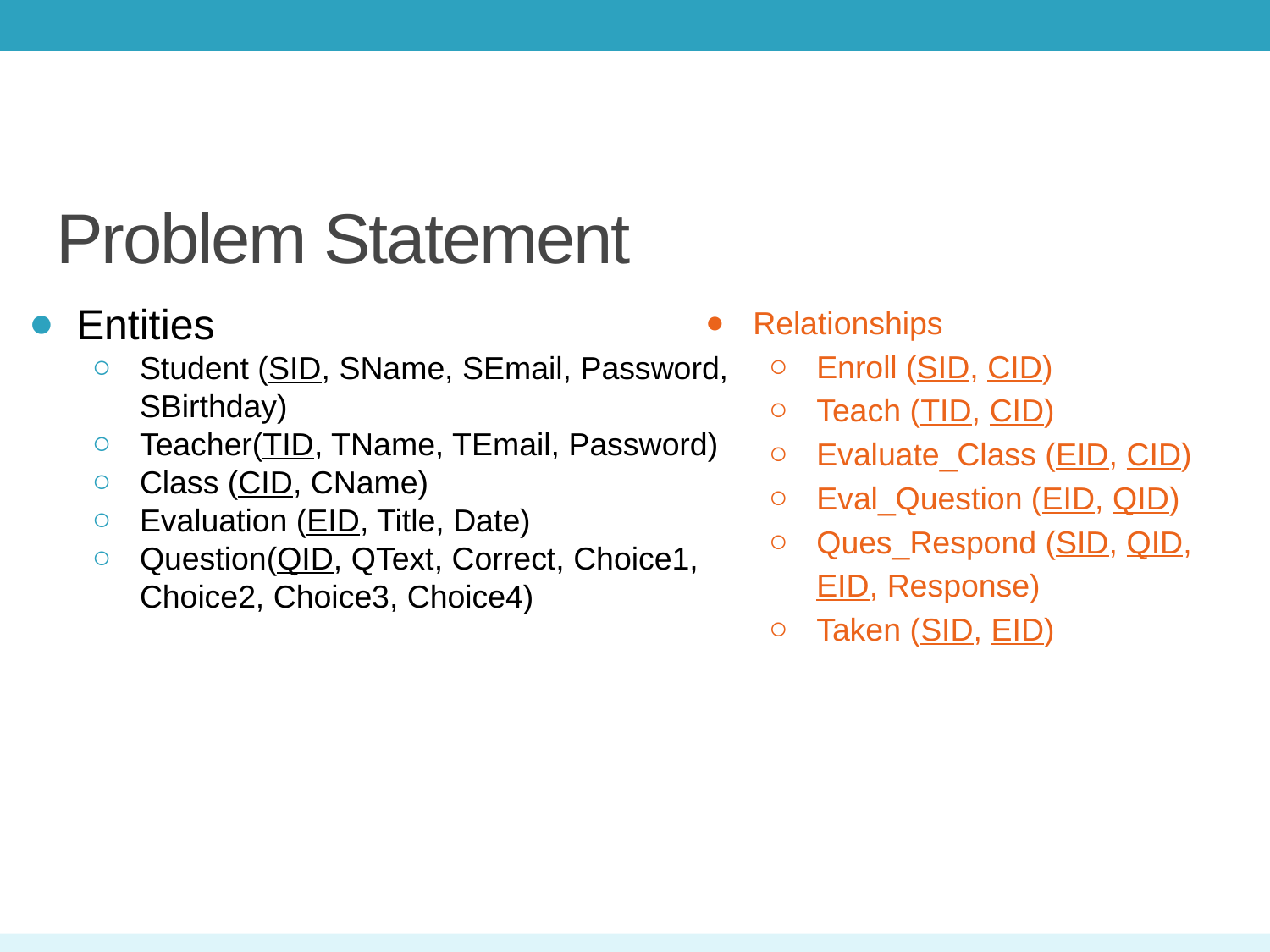

# Problem Statement
Entities
Student (SID, SName, SEmail, Password, SBirthday)
Teacher(TID, TName, TEmail, Password)
Class (CID, CName)
Evaluation (EID, Title, Date)
Question(QID, QText, Correct, Choice1, Choice2, Choice3, Choice4)
Relationships
Enroll (SID, CID)
Teach (TID, CID)
Evaluate_Class (EID, CID)
Eval_Question (EID, QID)
Ques_Respond (SID, QID, EID, Response)
Taken (SID, EID)